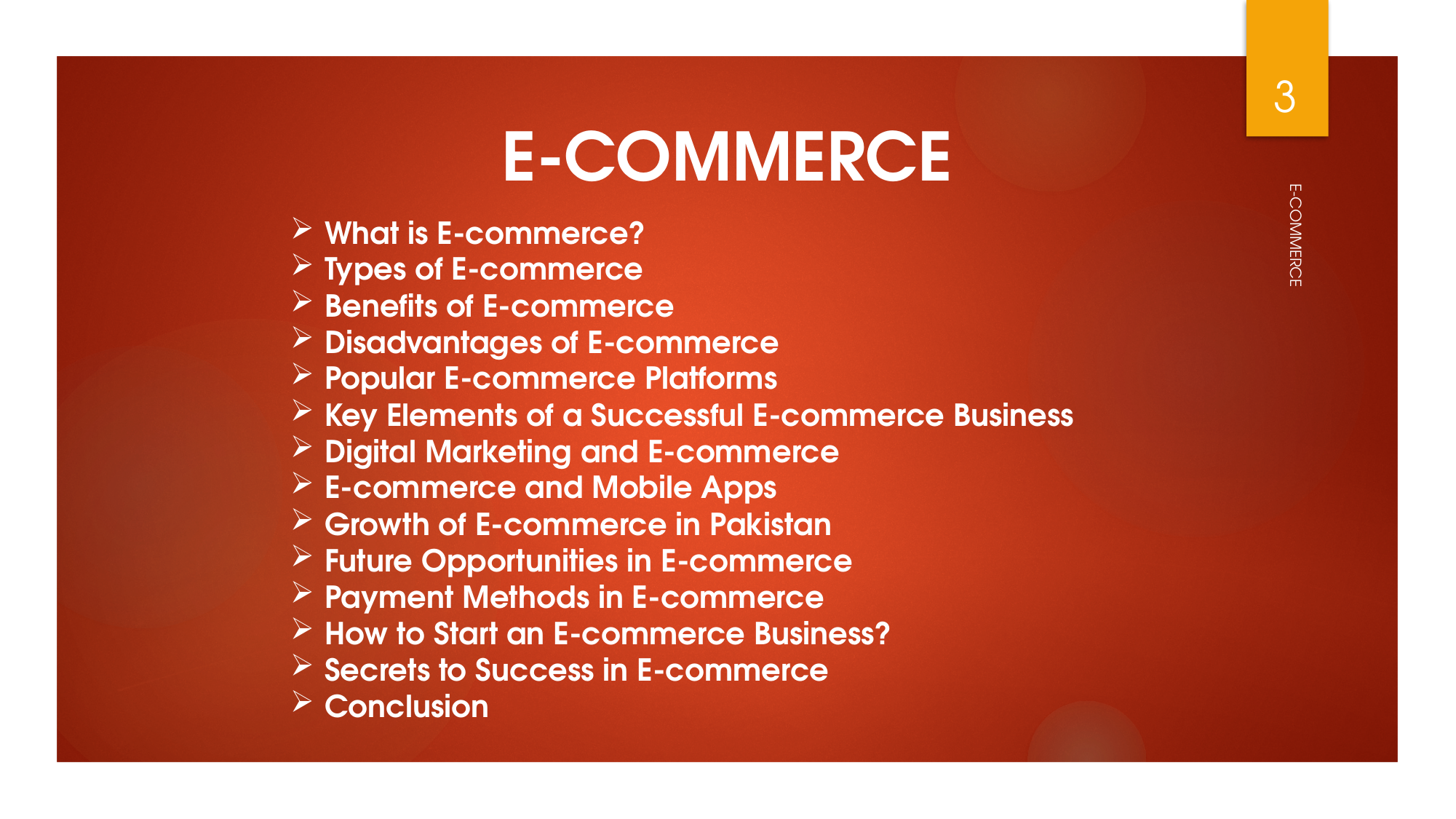

3
E-COMMERCE

What is E-commerce?
Types of E-commerce
Benefits of E-commerce
Disadvantages of E-commerce
Popular E-commerce Platforms
Key Elements of a Successful E-commerce Business
Digital Marketing and E-commerce
E-commerce and Mobile Apps
Growth of E-commerce in Pakistan
Future Opportunities in E-commerce
Payment Methods in E-commerce
How to Start an E-commerce Business?
Secrets to Success in E-commerce
Conclusion

E-COMMERCE